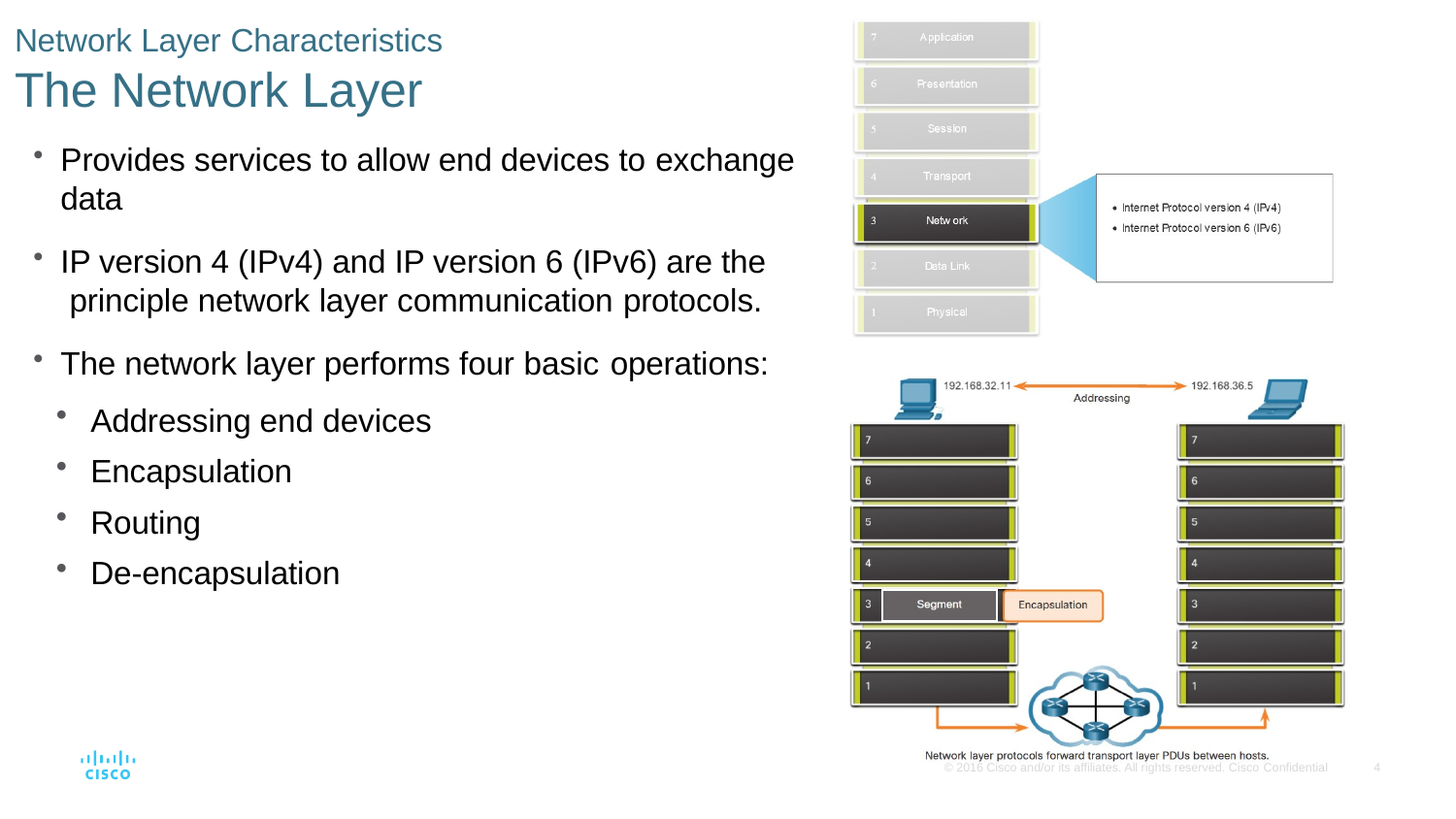

Network Layer Characteristics

# The Network Layer
Provides services to allow end devices to exchange
data
IP version 4 (IPv4) and IP version 6 (IPv6) are the  principle network layer communication protocols.
The network layer performs four basic operations:
Addressing end devices
Encapsulation
Routing
De-encapsulation

© 2016 Cisco and/or its affiliates. All rights reserved. Cisco Confidential
4